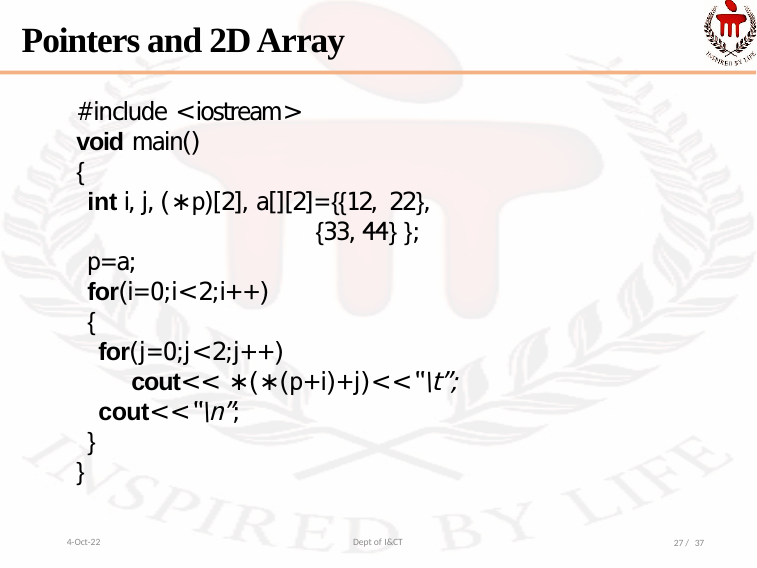

# Pointers and 2D Array
#include <iostream>
void main()
{
int i, j, (∗p)[2], a[][2]={{12, 22},
                                  {33, 44} };
p=a;
for(i=0;i<2;i++)
{
for(j=0;j<2;j++)
cout<< ∗(∗(p+i)+j)<<“\t”;
cout<<“\n”;
}
}
4-Oct-22
Dept of I&CT
27 / 37